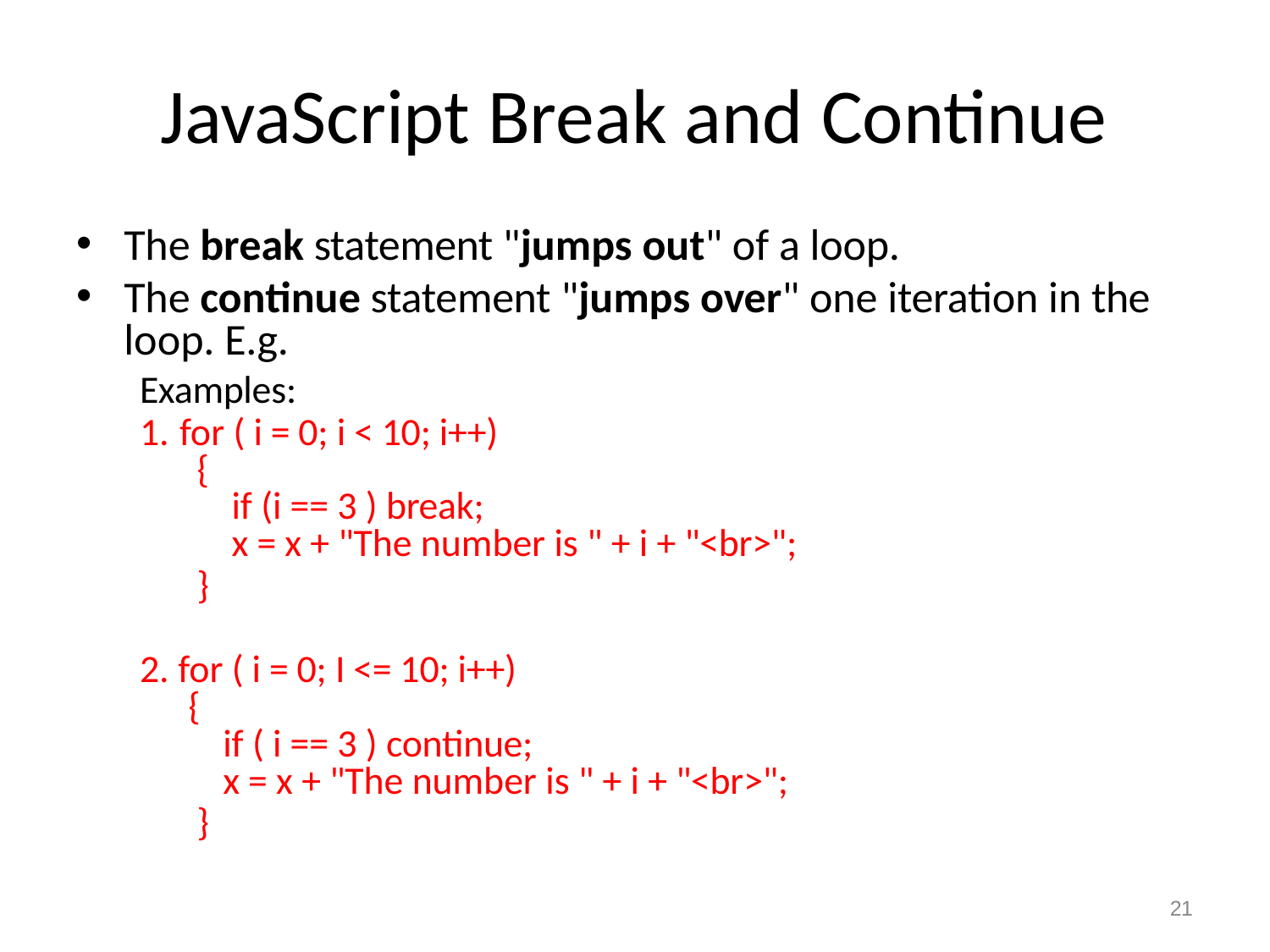

# JavaScript Break and Continue
The break statement "jumps out" of a loop.
The continue statement "jumps over" one iteration in the loop. E.g.
Examples:
for ( i = 0; i < 10; i++)
{
    if (i == 3 ) break;
    x = x + "The number is " + i + "<br>";
}

for ( i = 0; I <= 10; i++)
{
    if ( i == 3 ) continue;
   x = x + "The number is " + i + "<br>";
}
21